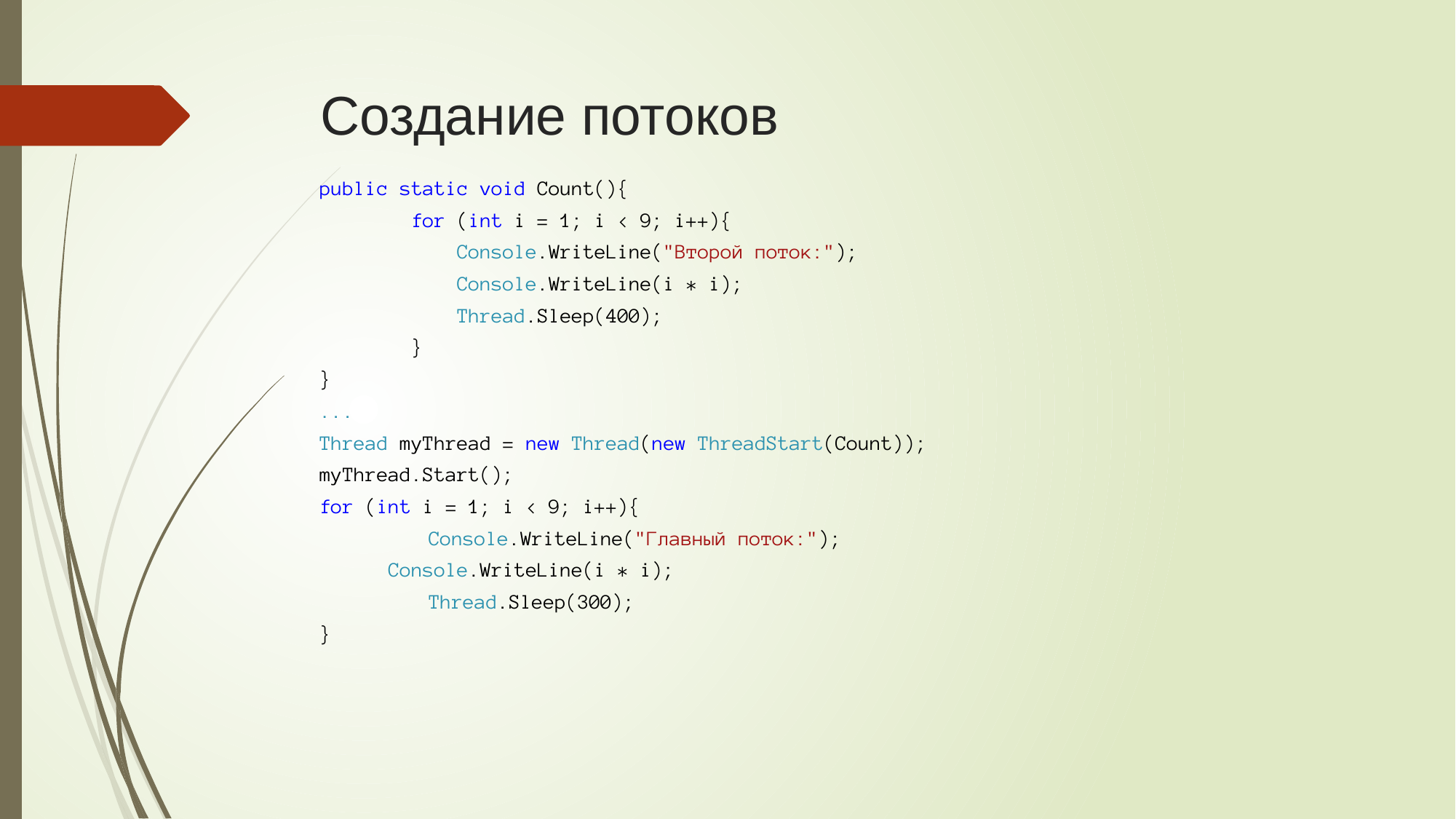

# Создание потоков
public static void Count(){
        for (int i = 1; i < 9; i++){
            Console.WriteLine("Второй поток:");
            Console.WriteLine(i * i);
            Thread.Sleep(400);
        }
}
...
Thread myThread = new Thread(new ThreadStart(Count));
myThread.Start();
for (int i = 1; i < 9; i++){
	Console.WriteLine("Главный поток:");
      Console.WriteLine(i * i);
	Thread.Sleep(300);
}